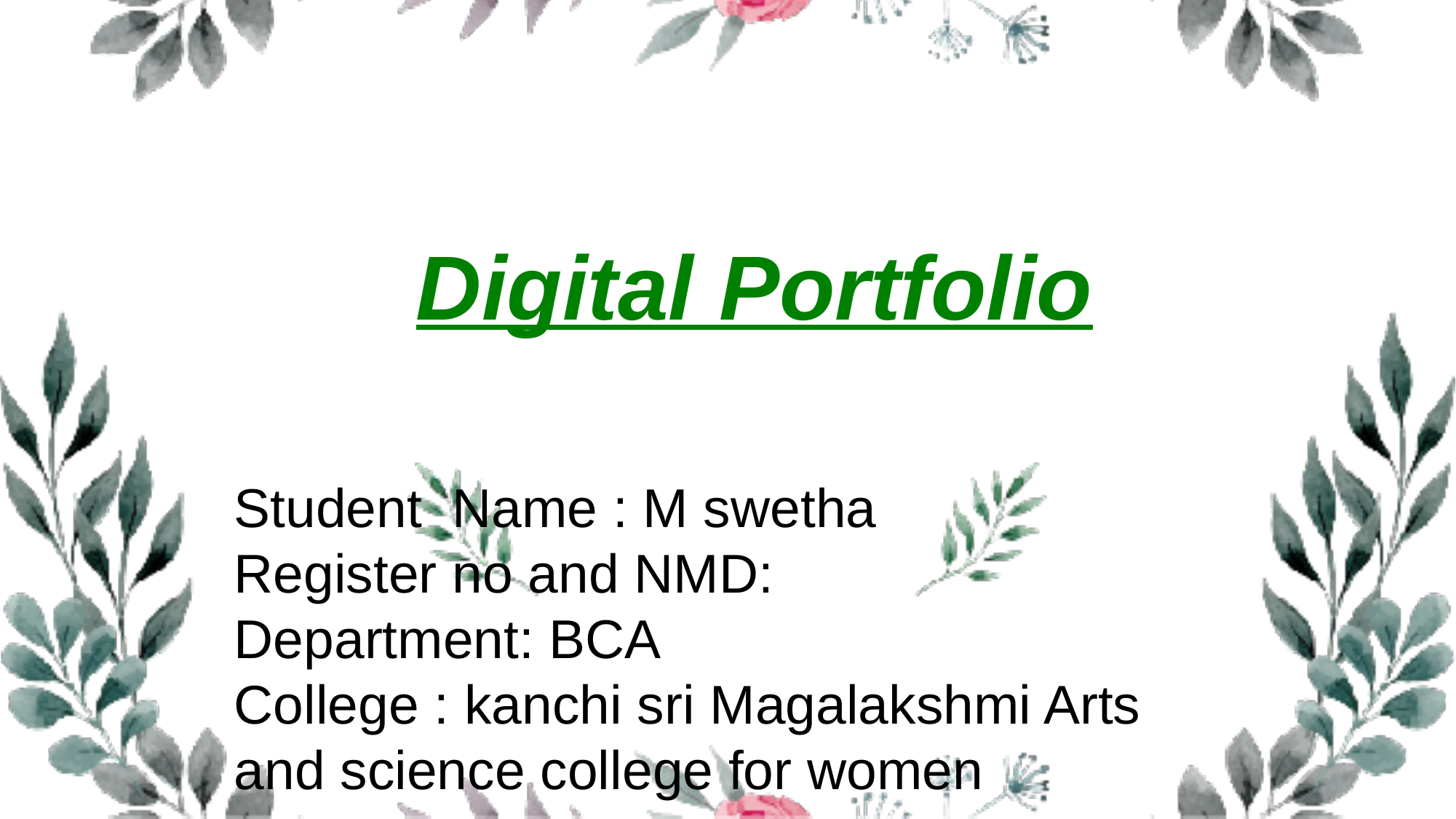

Digital Portfolio
Student  Name : M swetha
Register no and NMD:
Department: BCA
College : kanchi sri Magalakshmi Arts and science college for women